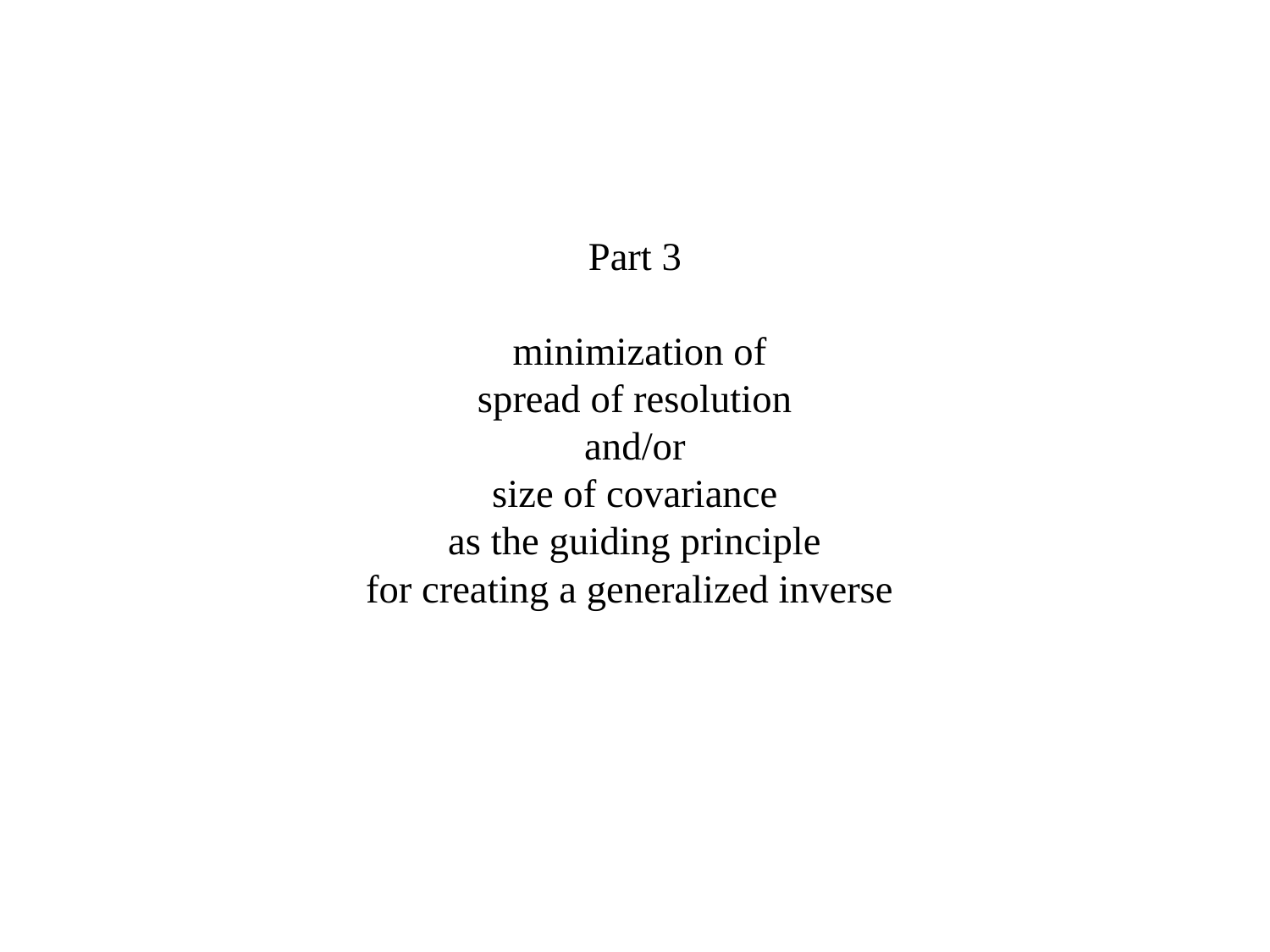

# Part 3 minimization of spread of resolution and/or size of covariance as the guiding principle for creating a generalized inverse